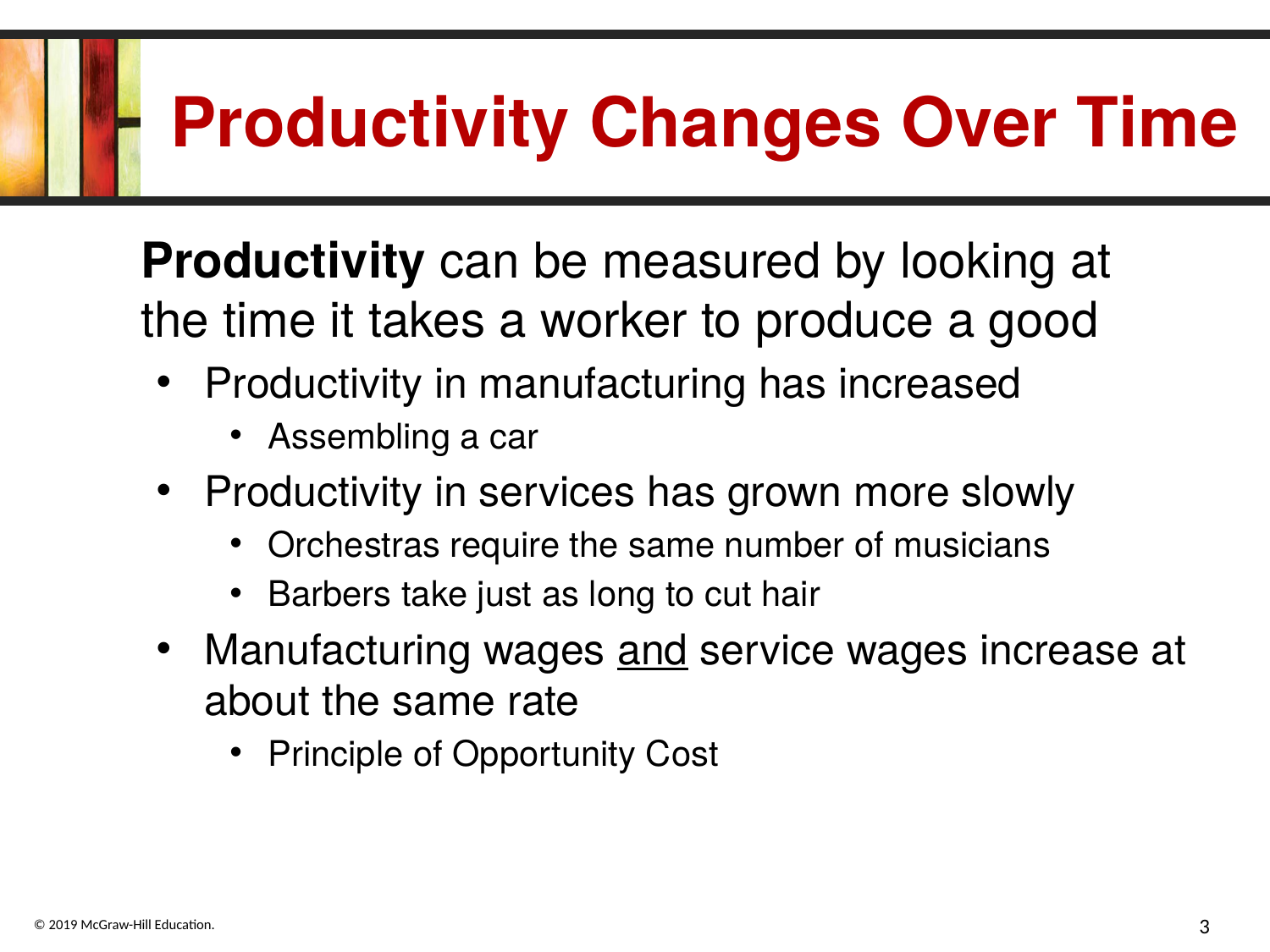

# Productivity Changes Over Time
Productivity can be measured by looking at the time it takes a worker to produce a good
Productivity in manufacturing has increased
Assembling a car
Productivity in services has grown more slowly
Orchestras require the same number of musicians
Barbers take just as long to cut hair
Manufacturing wages and service wages increase at about the same rate
Principle of Opportunity Cost